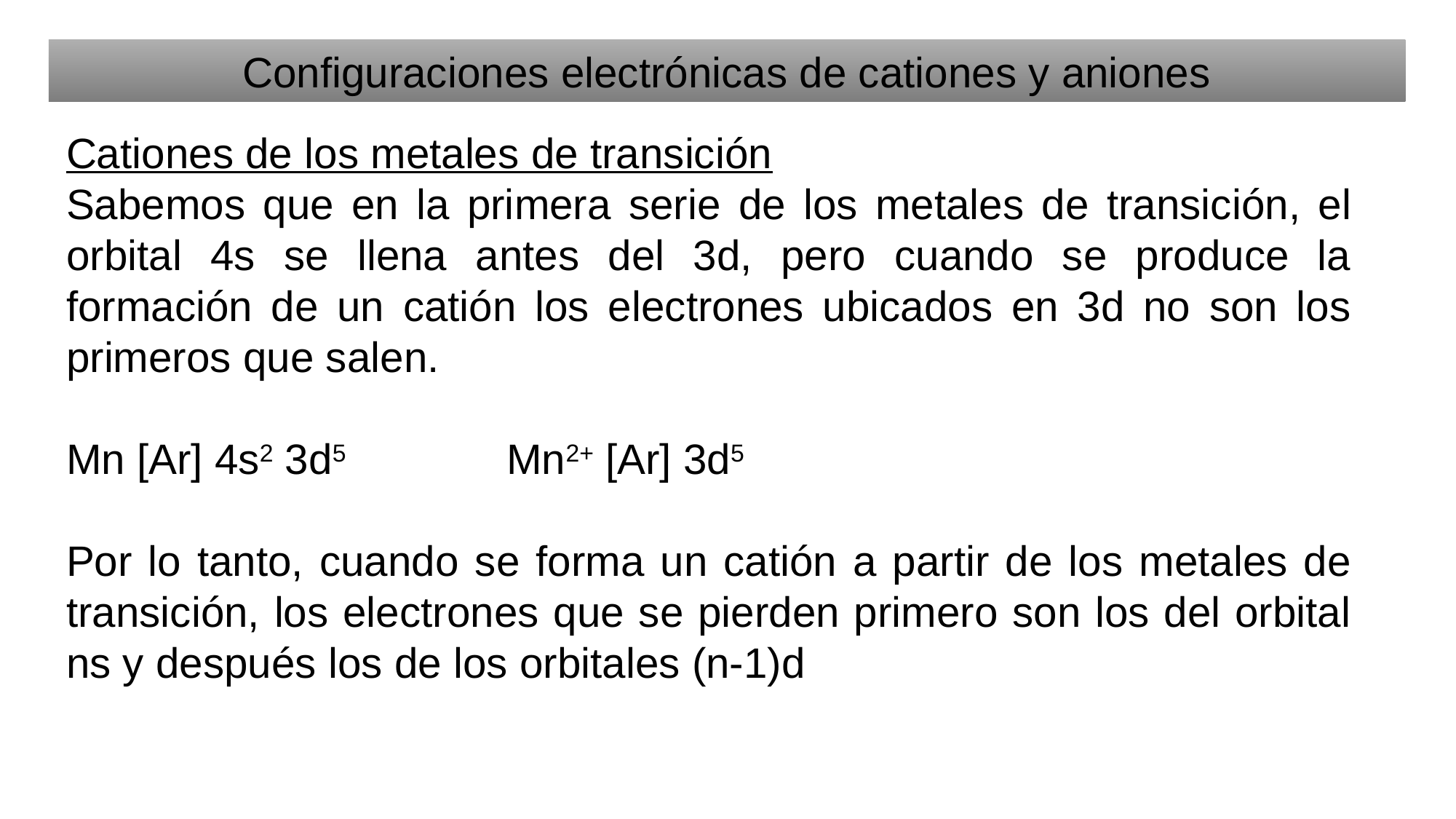

Configuraciones electrónicas de cationes y aniones
Cationes de los metales de transición
Sabemos que en la primera serie de los metales de transición, el orbital 4s se llena antes del 3d, pero cuando se produce la formación de un catión los electrones ubicados en 3d no son los primeros que salen.

Mn [Ar] 4s2 3d5              Mn2+ [Ar] 3d5

Por lo tanto, cuando se forma un catión a partir de los metales de transición, los electrones que se pierden primero son los del orbital ns y después los de los orbitales (n-1)d